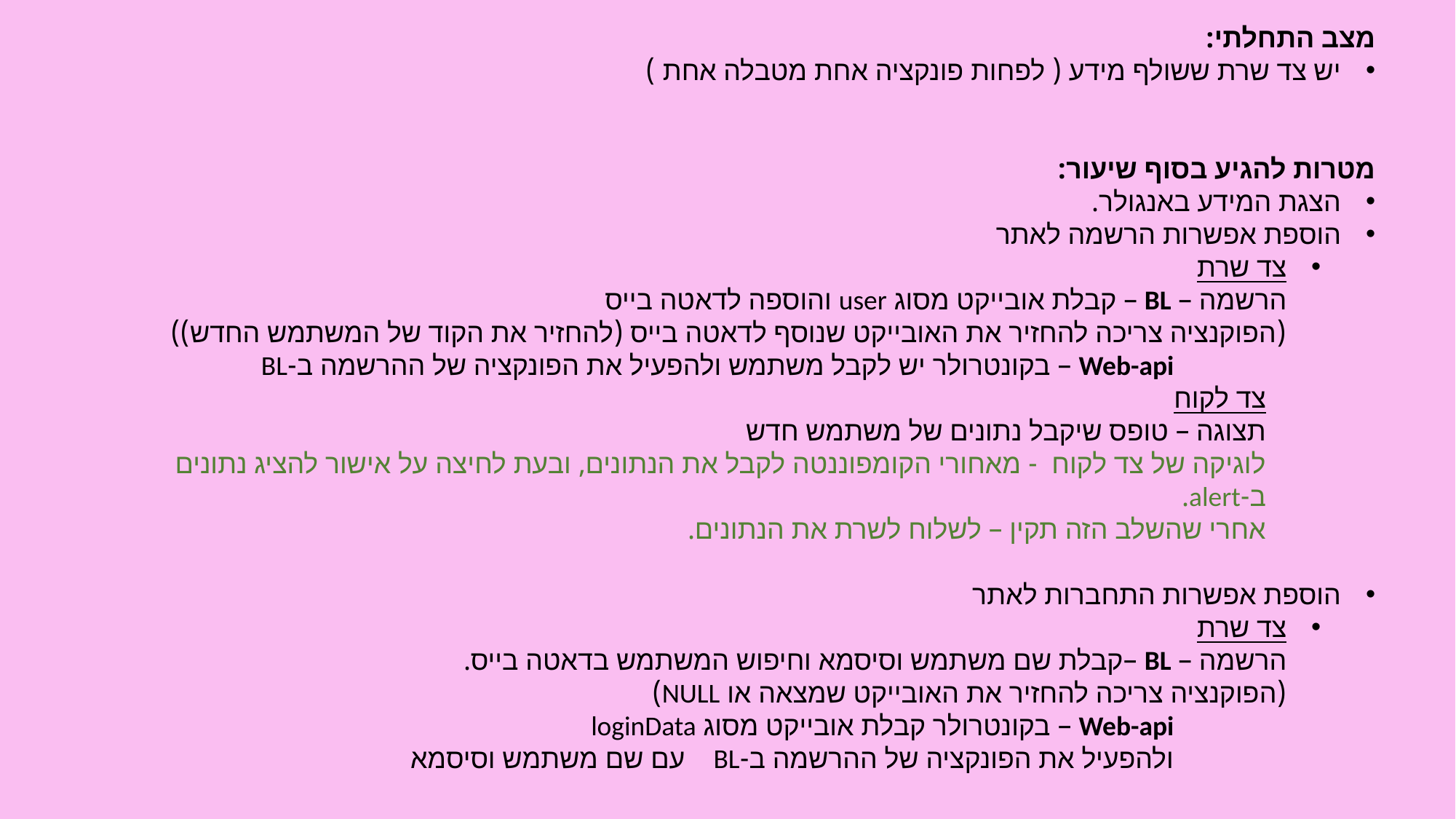

מצב התחלתי:
יש צד שרת ששולף מידע ( לפחות פונקציה אחת מטבלה אחת )

מטרות להגיע בסוף שיעור:
הצגת המידע באנגולר.
הוספת אפשרות הרשמה לאתר
צד שרת
הרשמה – BL – קבלת אובייקט מסוג user והוספה לדאטה בייס
(הפוקנציה צריכה להחזיר את האובייקט שנוסף לדאטה בייס (להחזיר את הקוד של המשתמש החדש))
             Web-api – בקונטרולר יש לקבל משתמש ולהפעיל את הפונקציה של ההרשמה ב-BL
צד לקוח
תצוגה – טופס שיקבל נתונים של משתמש חדש
לוגיקה של צד לקוח  - מאחורי הקומפוננטה לקבל את הנתונים, ובעת לחיצה על אישור להציג נתונים ב-alert.
אחרי שהשלב הזה תקין – לשלוח לשרת את הנתונים.

הוספת אפשרות התחברות לאתר
צד שרת
הרשמה – BL –קבלת שם משתמש וסיסמא וחיפוש המשתמש בדאטה בייס.
(הפוקנציה צריכה להחזיר את האובייקט שמצאה או NULL)
             Web-api – בקונטרולר קבלת אובייקט מסוג loginData
             ולהפעיל את הפונקציה של ההרשמה ב-BL    עם שם משתמש וסיסמא